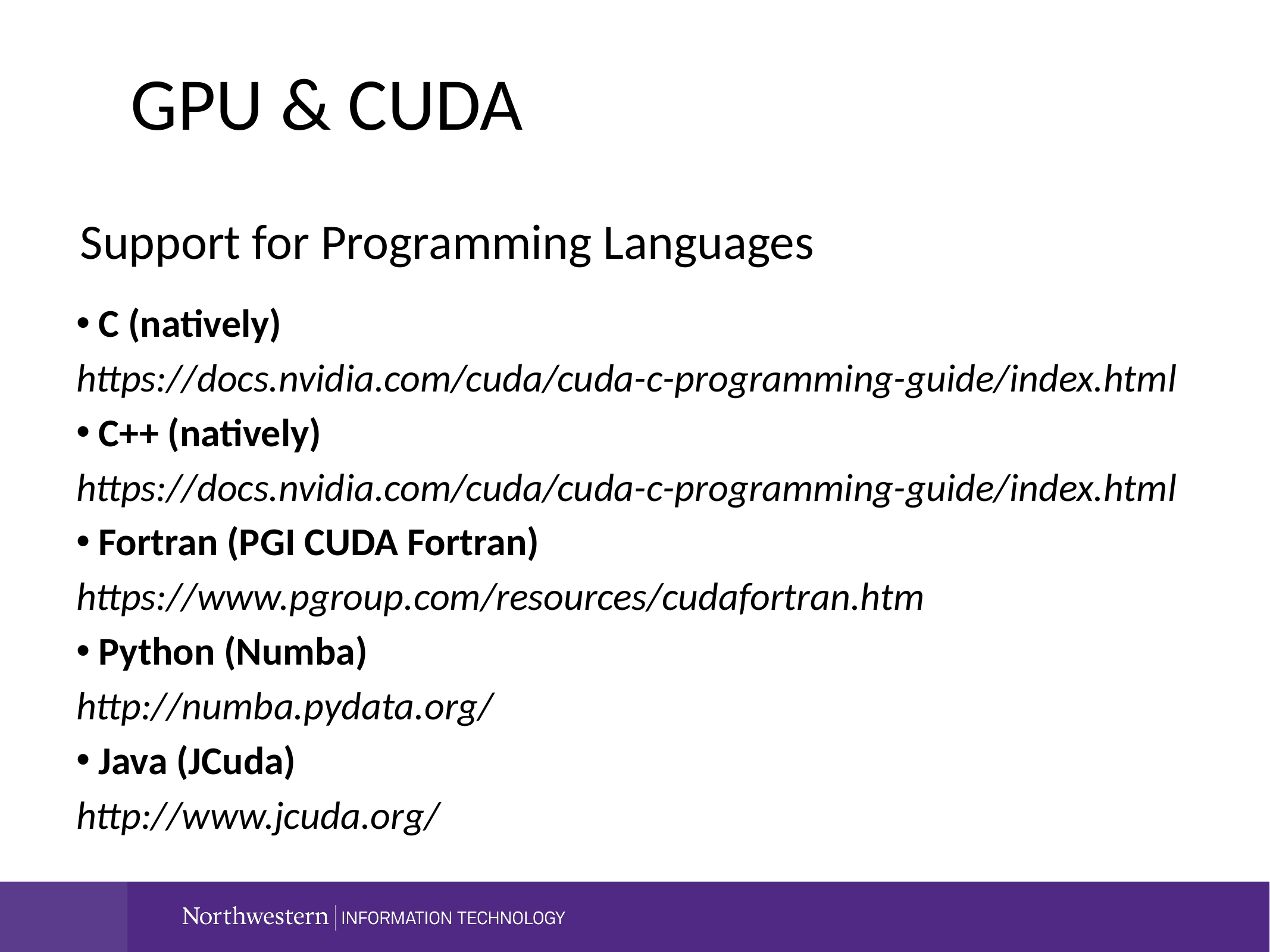

# GPU & CUDA
Support for Programming Languages

C (natively)
https://docs.nvidia.com/cuda/cuda-c-programming-guide/index.html
C++ (natively)
https://docs.nvidia.com/cuda/cuda-c-programming-guide/index.html
Fortran (PGI CUDA Fortran)
https://www.pgroup.com/resources/cudafortran.htm
Python (Numba)
http://numba.pydata.org/
Java (JCuda)
http://www.jcuda.org/